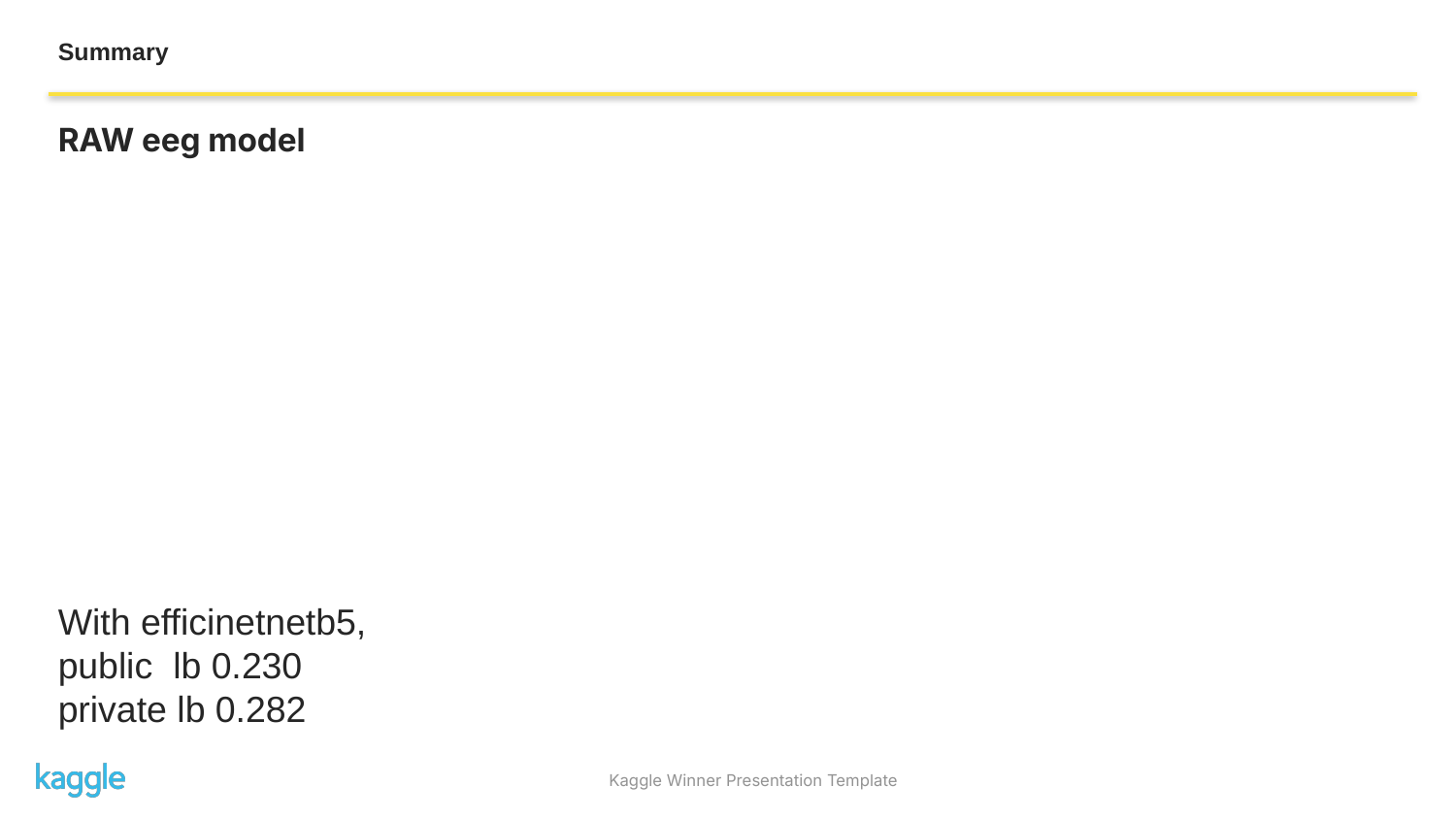

Summary

RAW eeg model

With efficinetnetb5,
public  lb 0.230
private lb 0.282
9